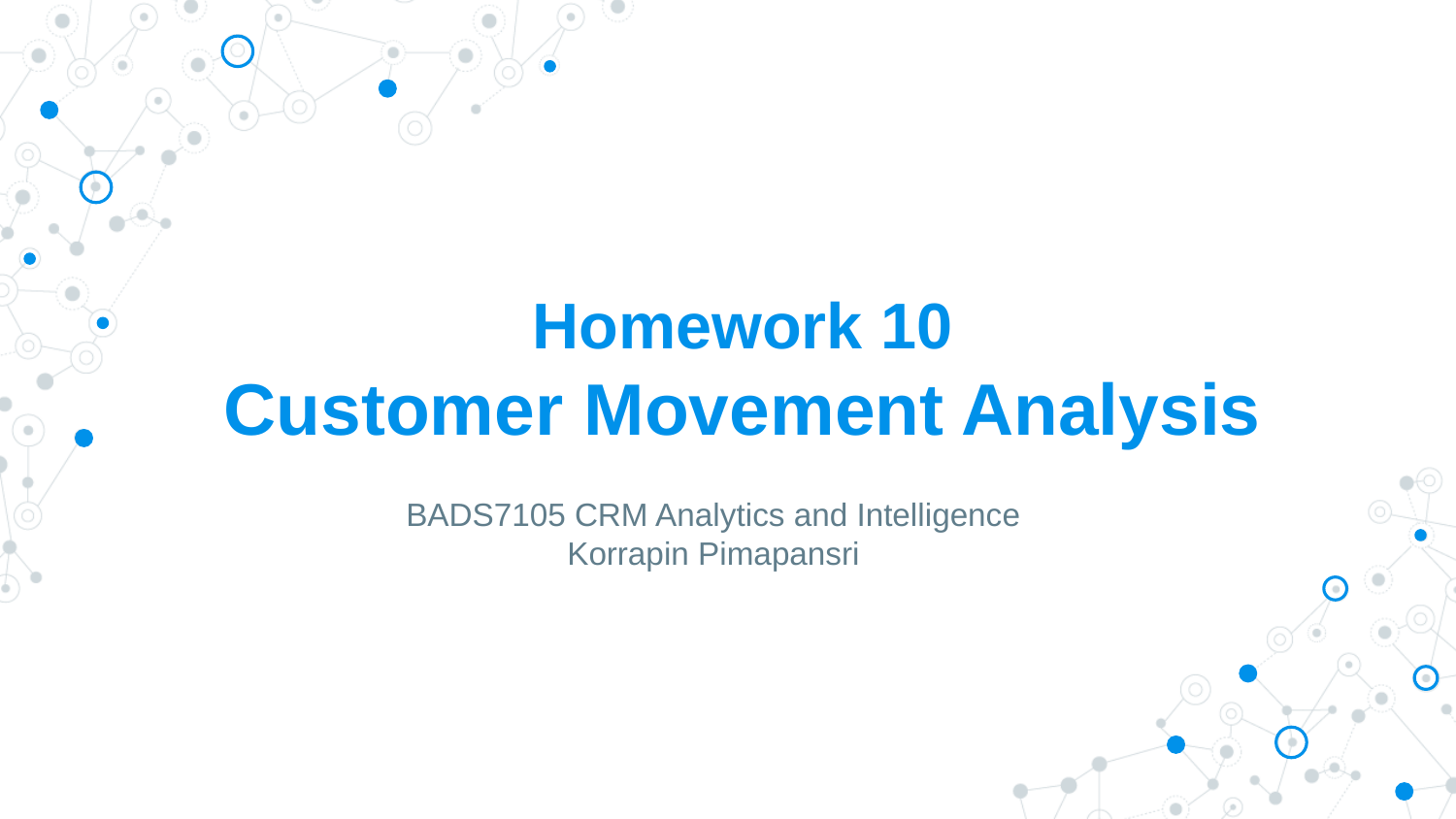

# Homework 10 Customer Movement Analysis
BADS7105 CRM Analytics and Intelligence
Korrapin Pimapansri